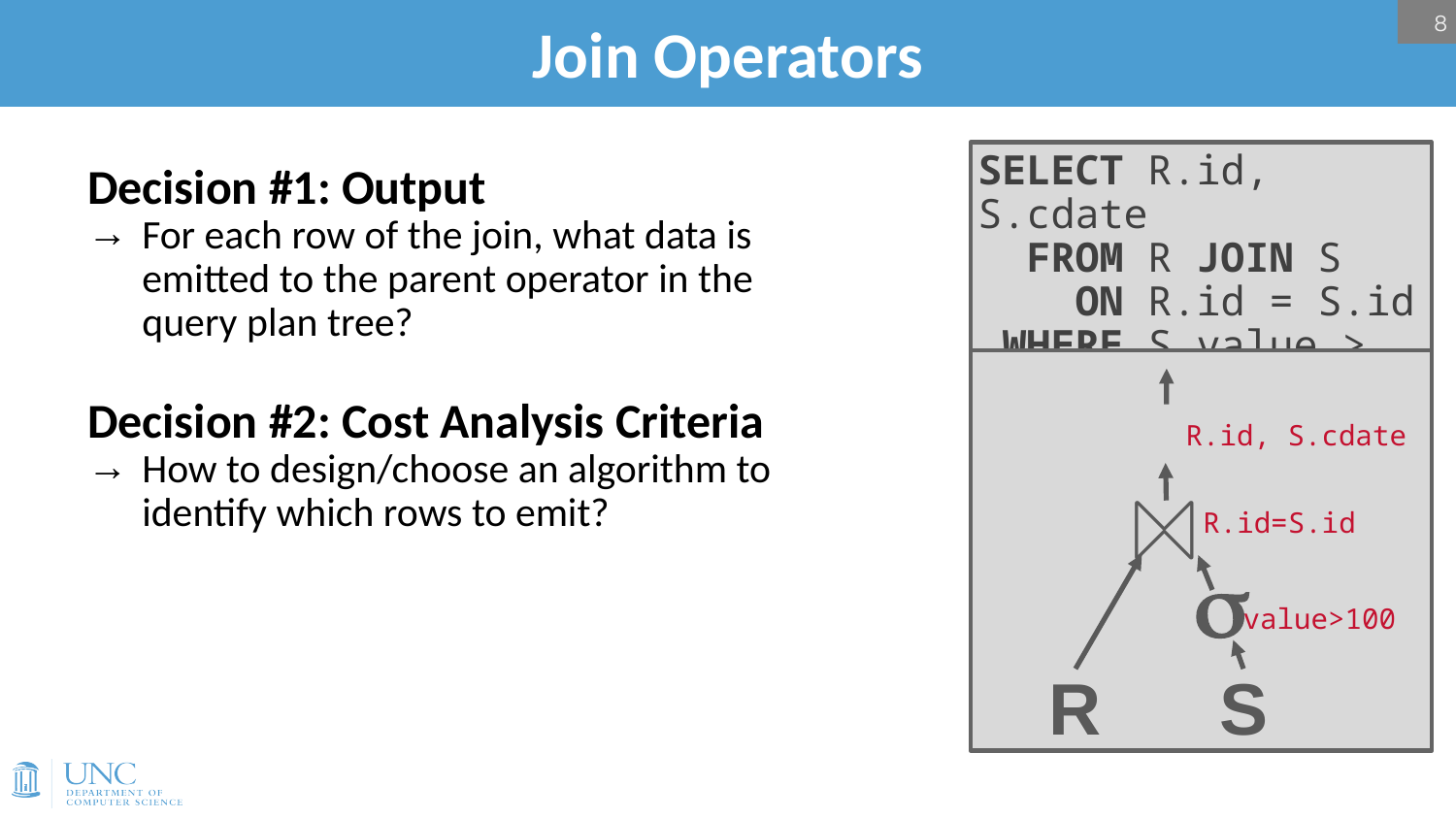

8
# Join Operators
SELECT R.id, S.cdate
  FROM R JOIN S
    ON R.id = S.id
 WHERE S.value > 100

π
R.id, S.cdate
⨝

R.id=S.id

σ
value>100
R
S
Decision #1: Output
For each row of the join, what data is emitted to the parent operator in the query plan tree?

Decision #2: Cost Analysis Criteria
How to design/choose an algorithm to identify which rows to emit?